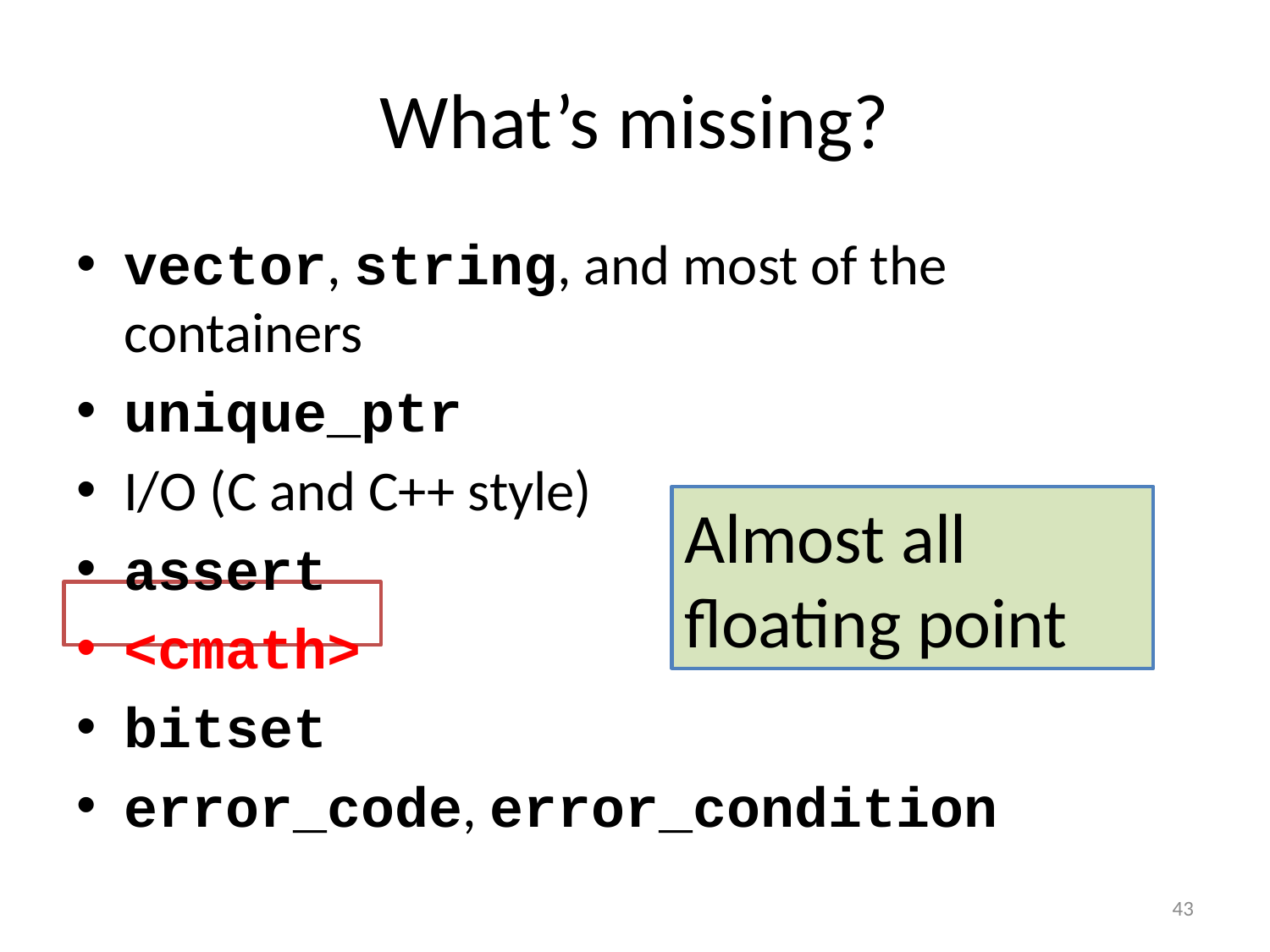

# What’s missing?
vector, string, and most of the containers
unique_ptr
I/O (C and C++ style)
assert
<cmath>
bitset
error_code, error_condition

Almost all floating point

43